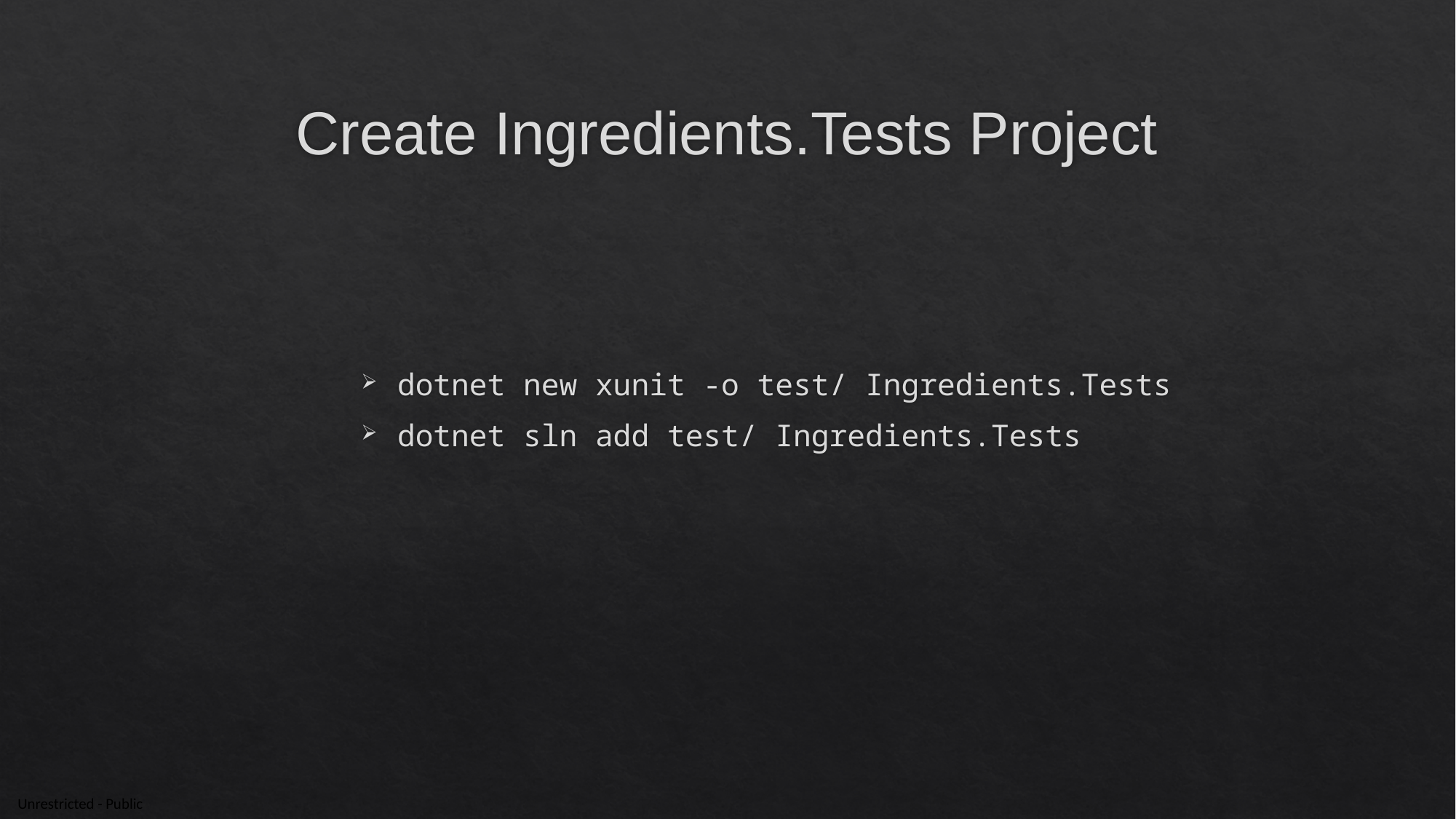

# Create Ingredients.Tests Project
dotnet new xunit -o test/ Ingredients.Tests
dotnet sln add test/ Ingredients.Tests